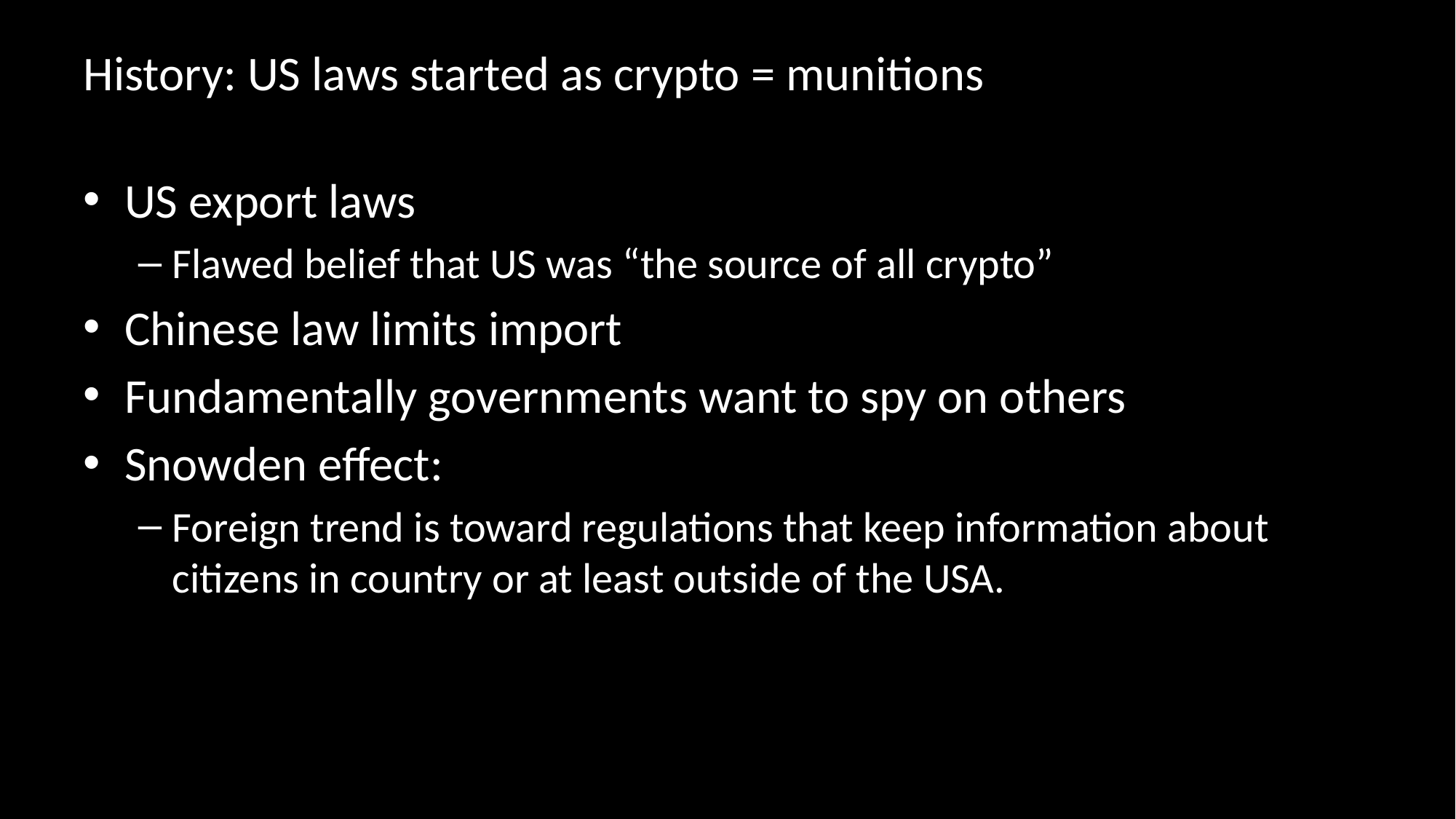

# History: US laws started as crypto = munitions
US export laws
Flawed belief that US was “the source of all crypto”
Chinese law limits import
Fundamentally governments want to spy on others
Snowden effect:
Foreign trend is toward regulations that keep information about citizens in country or at least outside of the USA.